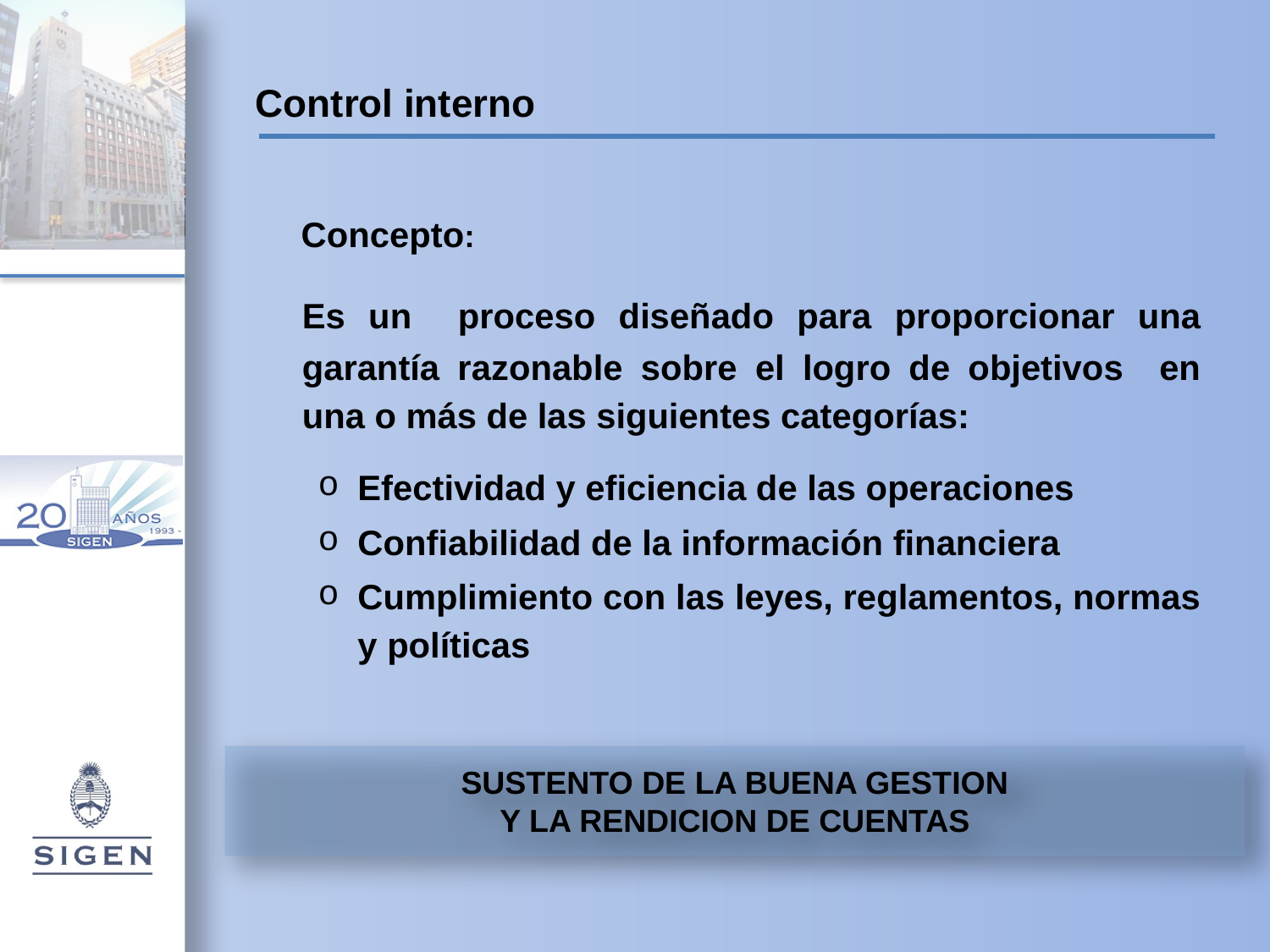

Control interno
Concepto:
	Es un  proceso diseñado para proporcionar una garantía razonable sobre el logro de objetivos  en una o más de las siguientes categorías:
Efectividad y eficiencia de las operaciones
Confiabilidad de la información financiera
Cumplimiento con las leyes, reglamentos, normas y políticas
SUSTENTO DE LA BUENA GESTION
Y LA RENDICION DE CUENTAS